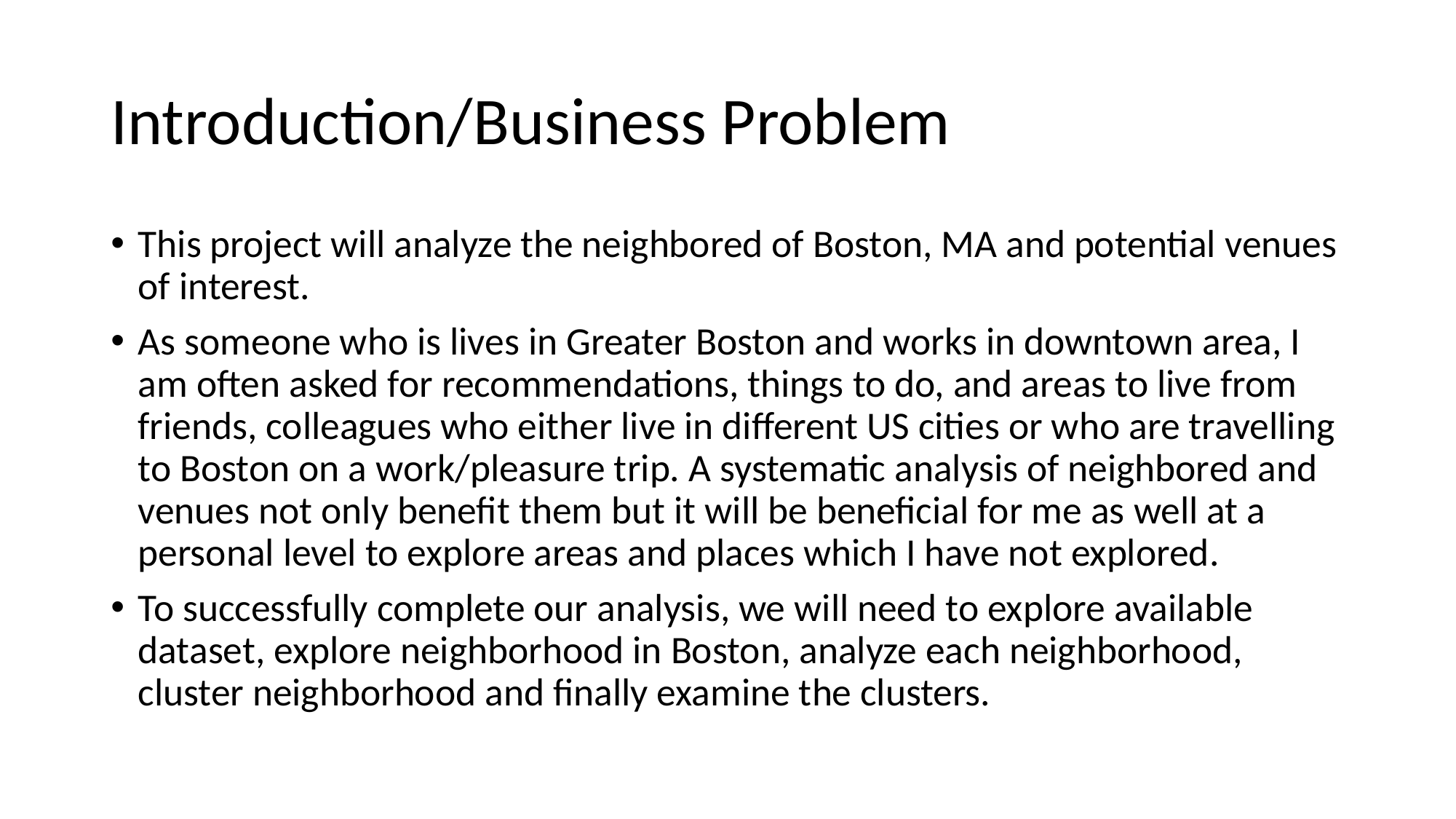

# Introduction/Business Problem
This project will analyze the neighbored of Boston, MA and potential venues of interest.
As someone who is lives in Greater Boston and works in downtown area, I am often asked for recommendations, things to do, and areas to live from friends, colleagues who either live in different US cities or who are travelling to Boston on a work/pleasure trip. A systematic analysis of neighbored and venues not only benefit them but it will be beneficial for me as well at a personal level to explore areas and places which I have not explored.
To successfully complete our analysis, we will need to explore available dataset, explore neighborhood in Boston, analyze each neighborhood, cluster neighborhood and finally examine the clusters.